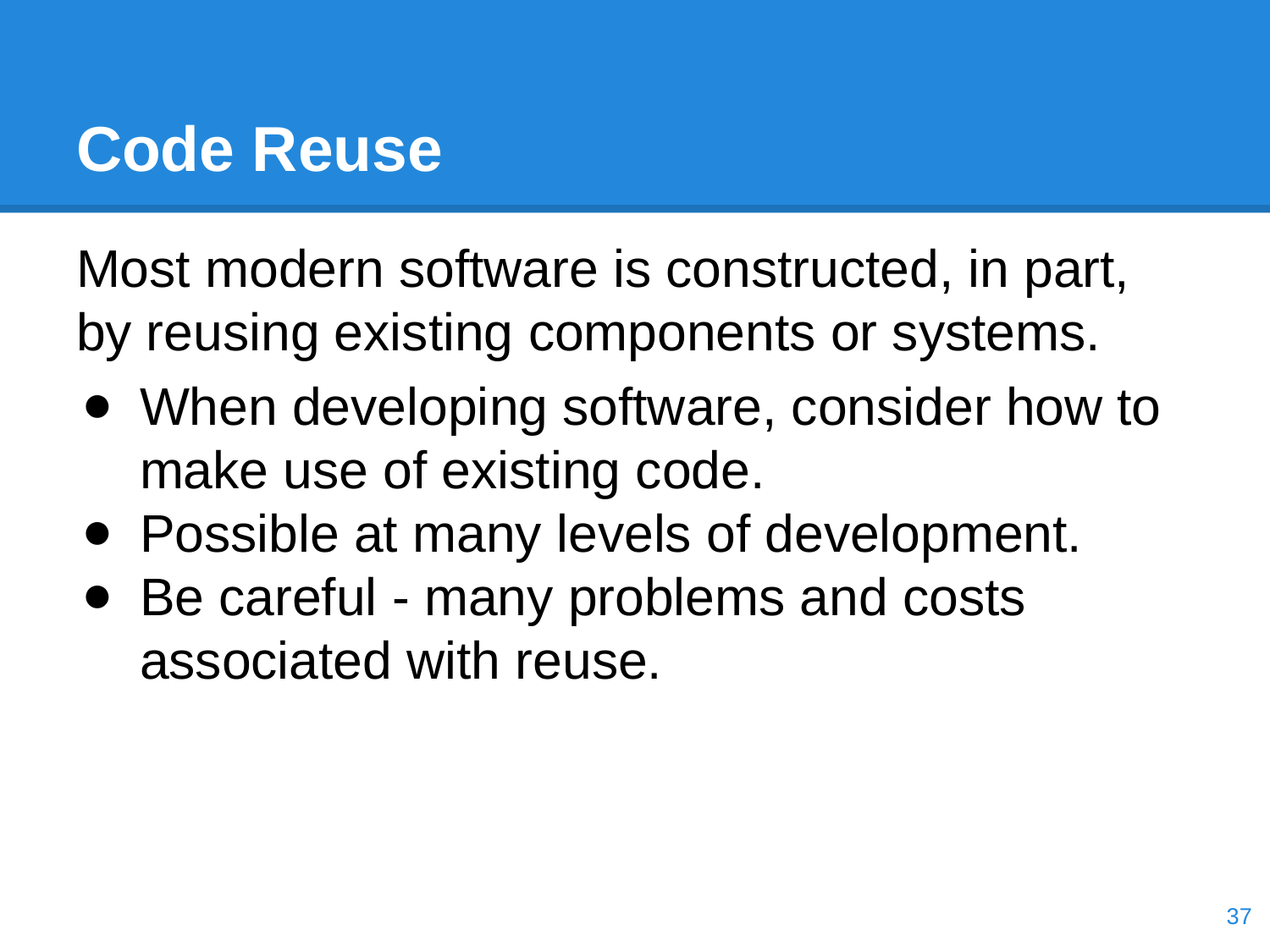

# Code Reuse
Most modern software is constructed, in part, by reusing existing components or systems.
When developing software, consider how to make use of existing code.
Possible at many levels of development.
Be careful - many problems and costs associated with reuse.
37